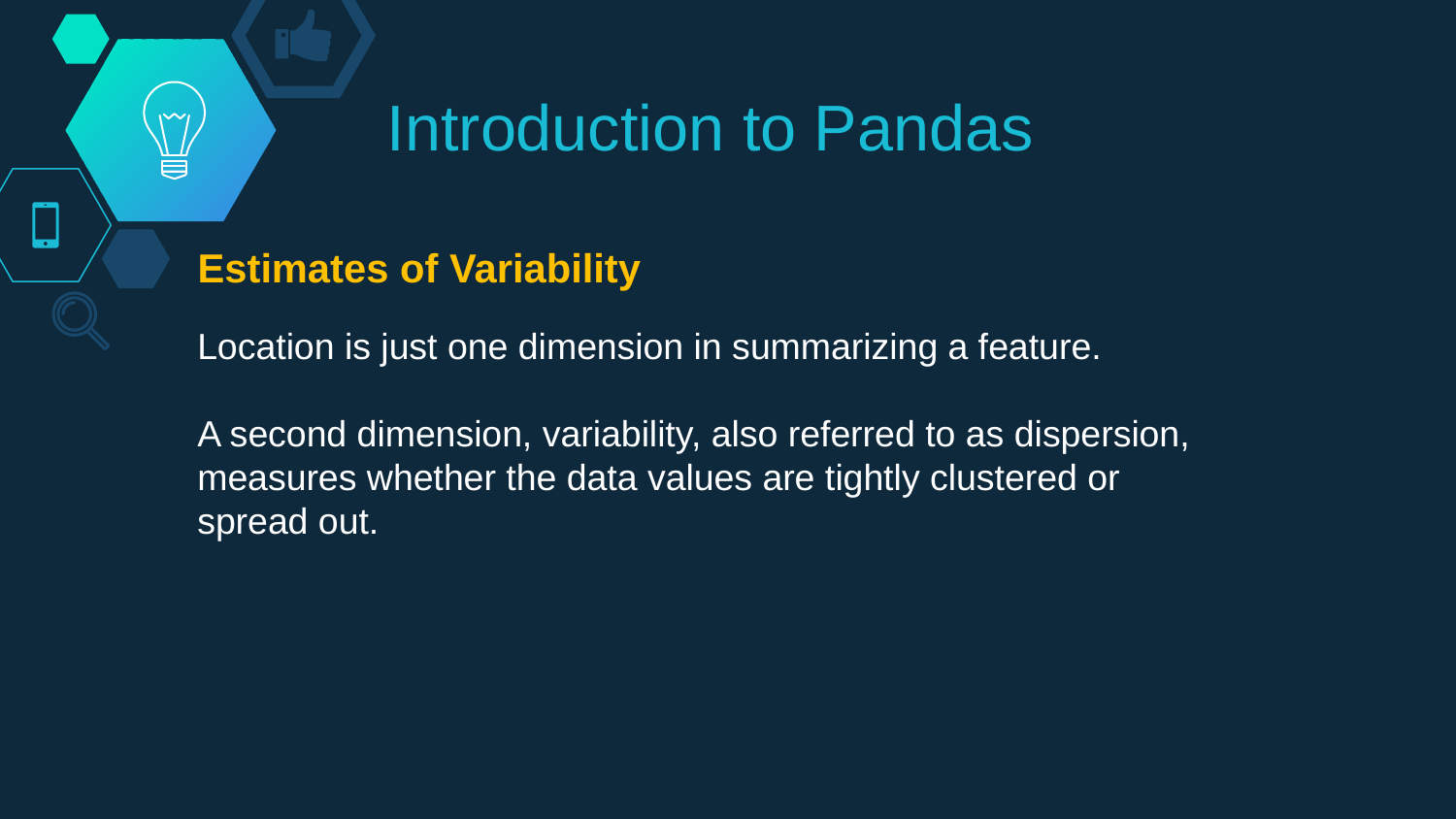

# Introduction to Pandas
Estimates of Variability
Location is just one dimension in summarizing a feature.

A second dimension, variability, also referred to as dispersion, measures whether the data values are tightly clustered or spread out.